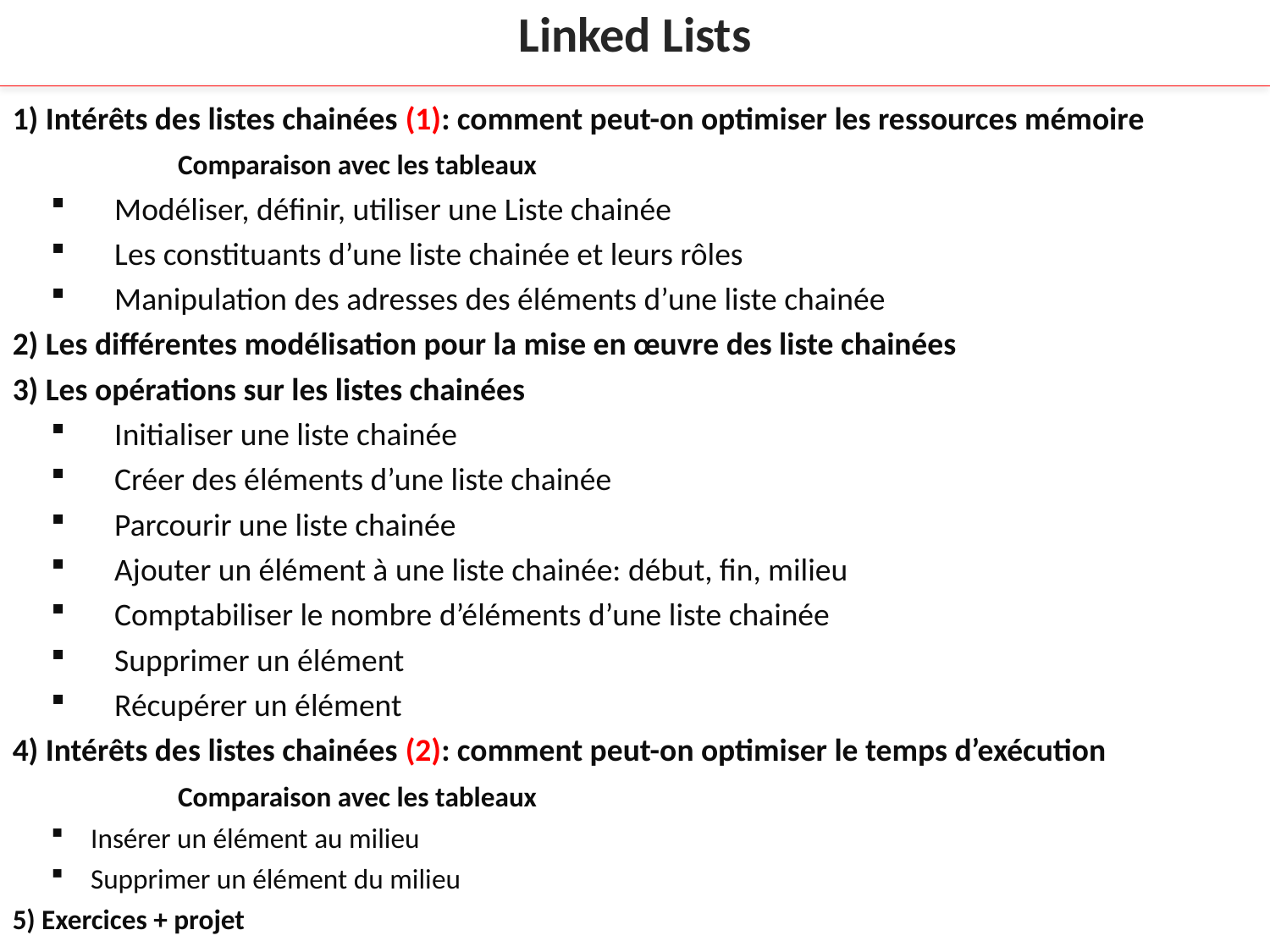

Linked Lists
1) Intérêts des listes chainées (1): comment peut-on optimiser les ressources mémoire
	Comparaison avec les tableaux
Modéliser, définir, utiliser une Liste chainée
Les constituants d’une liste chainée et leurs rôles
Manipulation des adresses des éléments d’une liste chainée
2) Les différentes modélisation pour la mise en œuvre des liste chainées
3) Les opérations sur les listes chainées
Initialiser une liste chainée
Créer des éléments d’une liste chainée
Parcourir une liste chainée
Ajouter un élément à une liste chainée: début, fin, milieu
Comptabiliser le nombre d’éléments d’une liste chainée
Supprimer un élément
Récupérer un élément
4) Intérêts des listes chainées (2): comment peut-on optimiser le temps d’exécution
	Comparaison avec les tableaux
Insérer un élément au milieu
Supprimer un élément du milieu
5) Exercices + projet